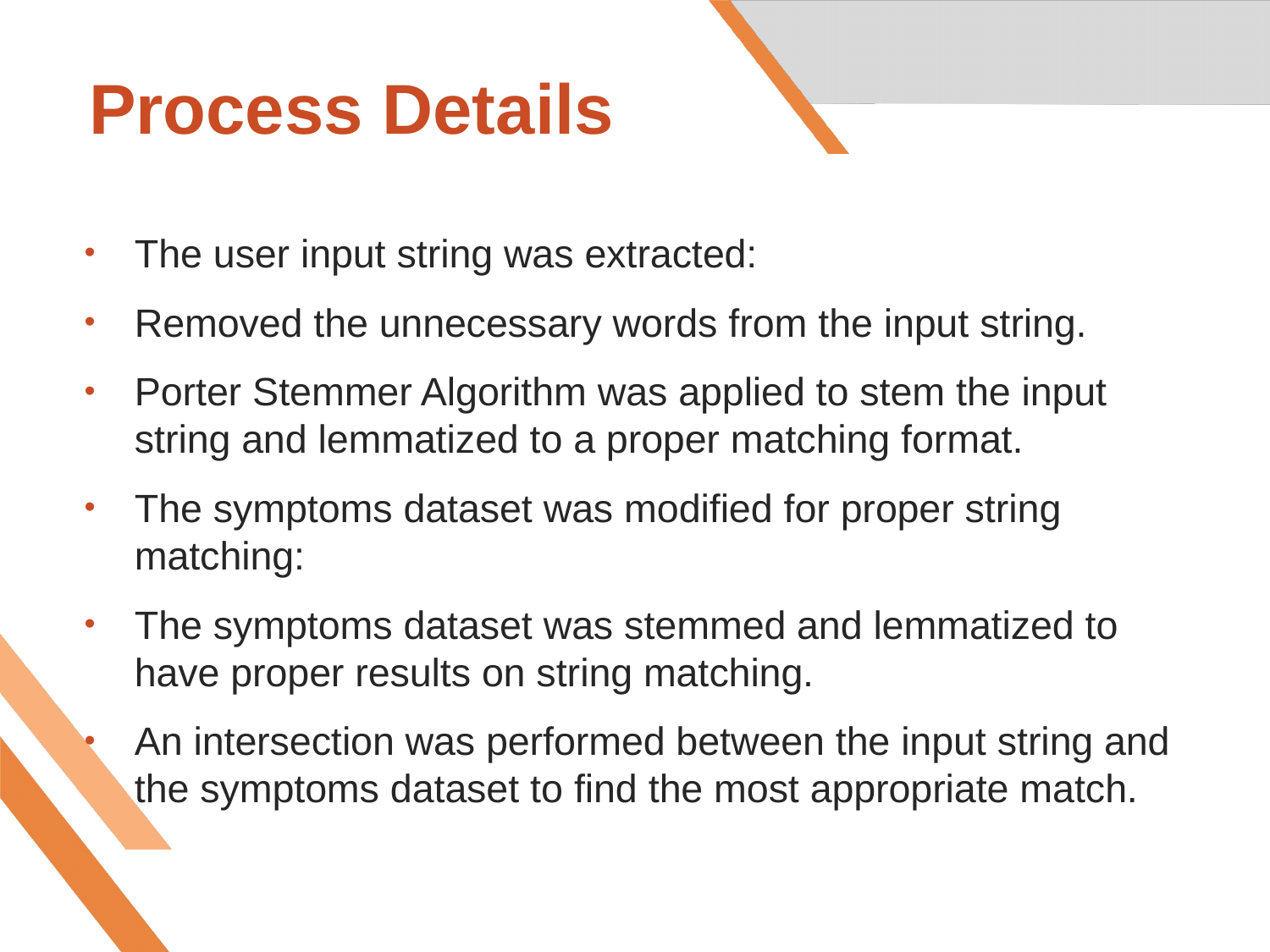

# Process Details
The user input string was extracted:
Removed the unnecessary words from the input string.
Porter Stemmer Algorithm was applied to stem the input string and lemmatized to a proper matching format.
The symptoms dataset was modified for proper string matching:
The symptoms dataset was stemmed and lemmatized to have proper results on string matching.
An intersection was performed between the input string and the symptoms dataset to find the most appropriate match.